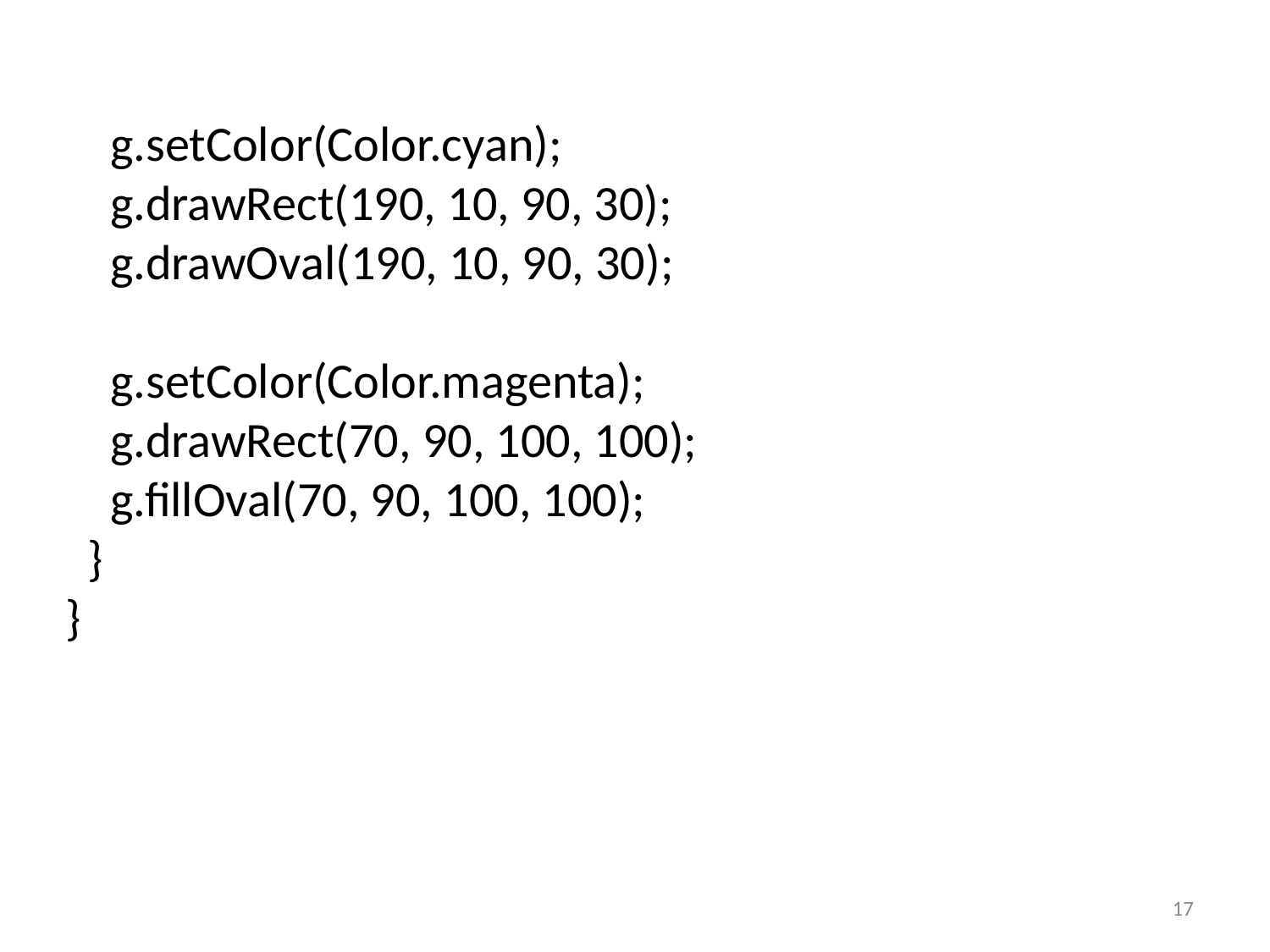

g.setColor(Color.cyan);
    g.drawRect(190, 10, 90, 30);
    g.drawOval(190, 10, 90, 30);

    g.setColor(Color.magenta);
    g.drawRect(70, 90, 100, 100);
    g.fillOval(70, 90, 100, 100);
  }
}
17